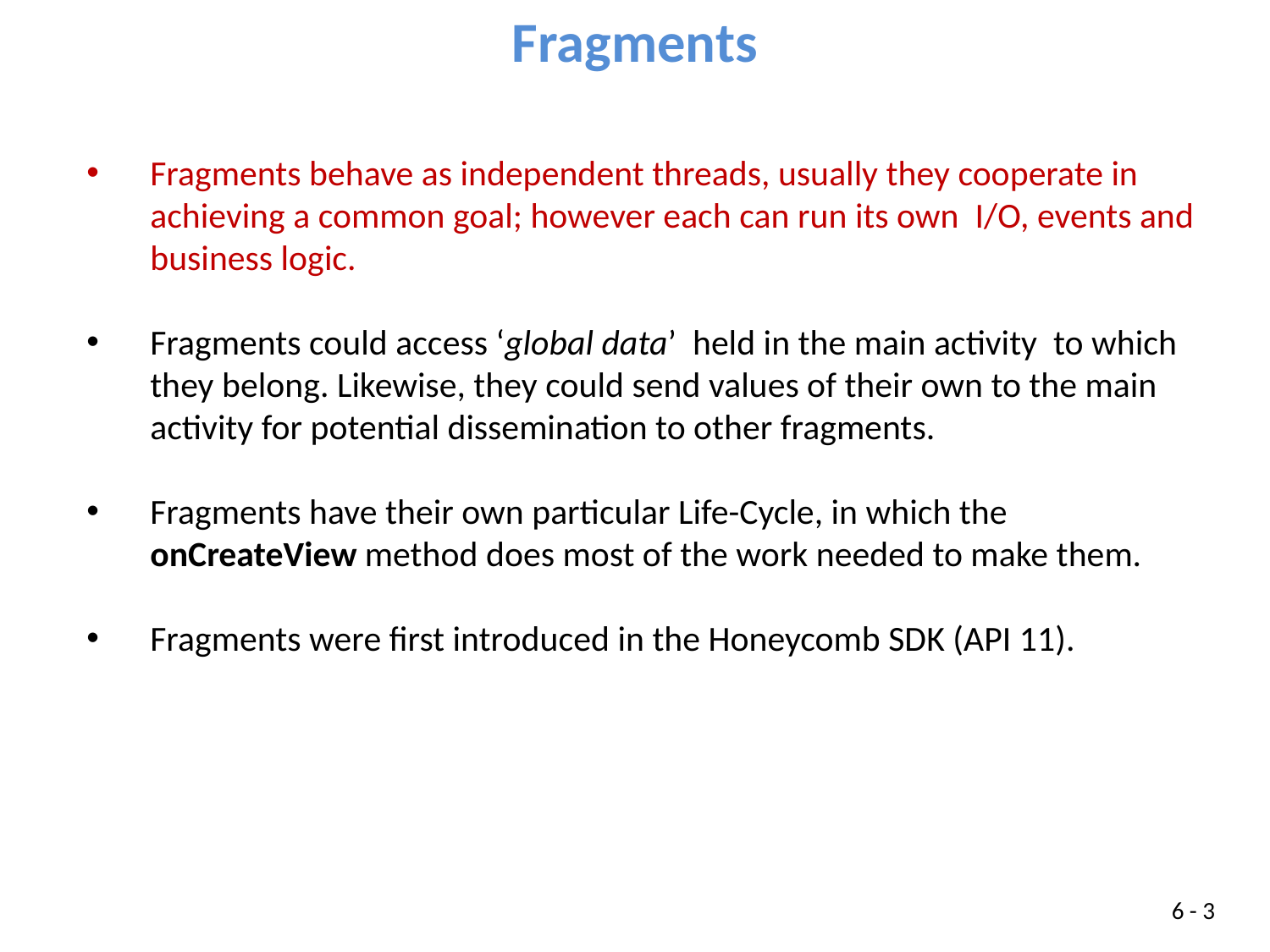

Fragments

Fragments behave as independent threads, usually they cooperate in achieving a common goal; however each can run its own  I/O, events and business logic.

Fragments could access ‘global data’  held in the main activity  to which they belong. Likewise, they could send values of their own to the main activity for potential dissemination to other fragments.

Fragments have their own particular Life-Cycle, in which the onCreateView method does most of the work needed to make them.

Fragments were first introduced in the Honeycomb SDK (API 11).
6 - 3